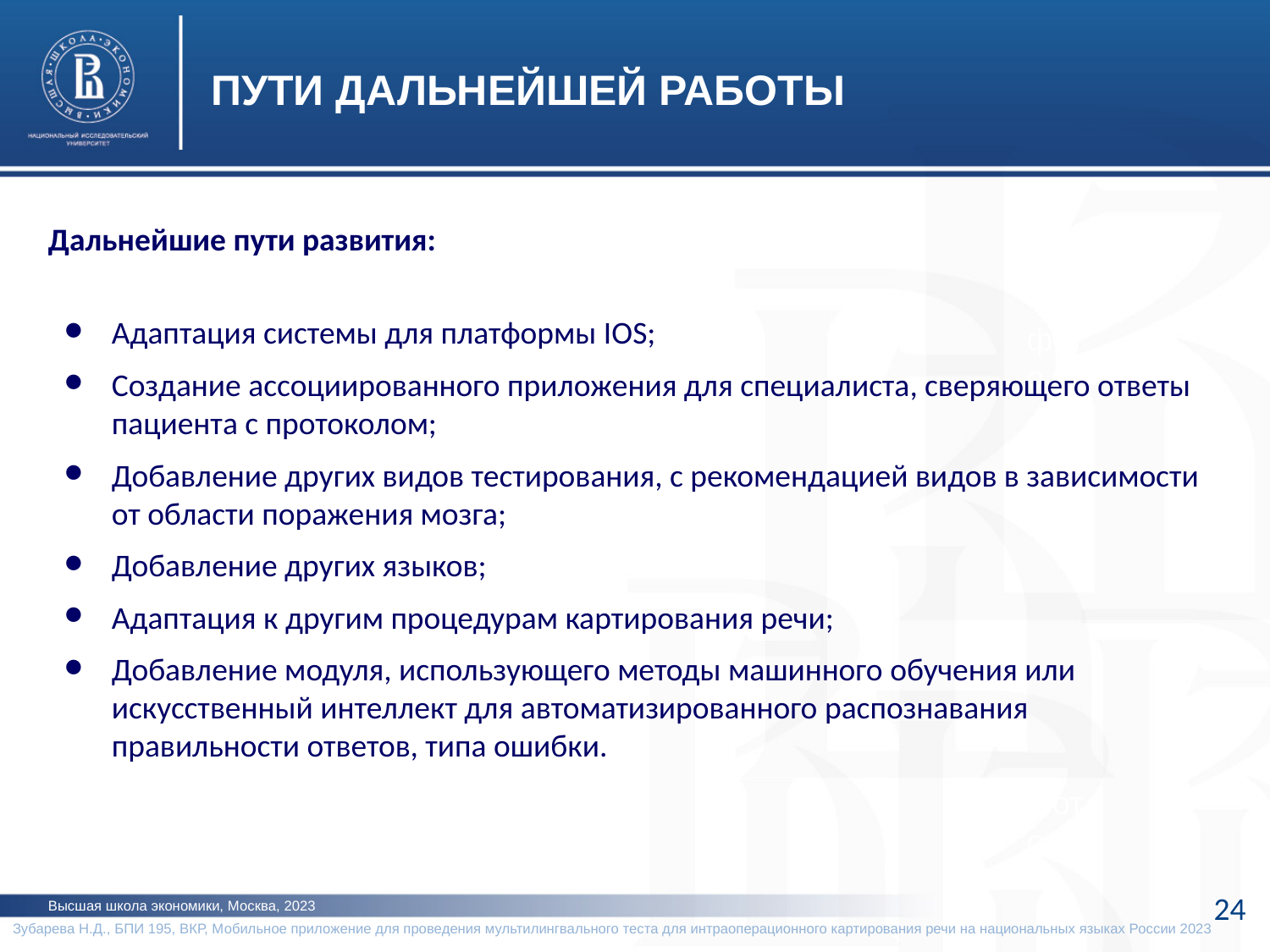

ПУТИ ДАЛЬНЕЙШЕЙ РАБОТЫ
Дальнейшие пути развития:

Адаптация системы для платформы IOS;
Создание ассоциированного приложения для специалиста, сверяющего ответы пациента с протоколом;
Добавление других видов тестирования, с рекомендацией видов в зависимости от области поражения мозга;
Добавление других языков;
Адаптация к другим процедурам картирования речи;
Добавление модуля, использующего методы машинного обучения или искусственный интеллект для автоматизированного распознавания правильности ответов, типа ошибки.

фото
фото
24
Высшая школа экономики, Москва, 2023
Зубарева Н.Д., БПИ 195, ВКР, Мобильное приложение для проведения мультилингвального теста для интраоперационного картирования речи на национальных языках России 2023